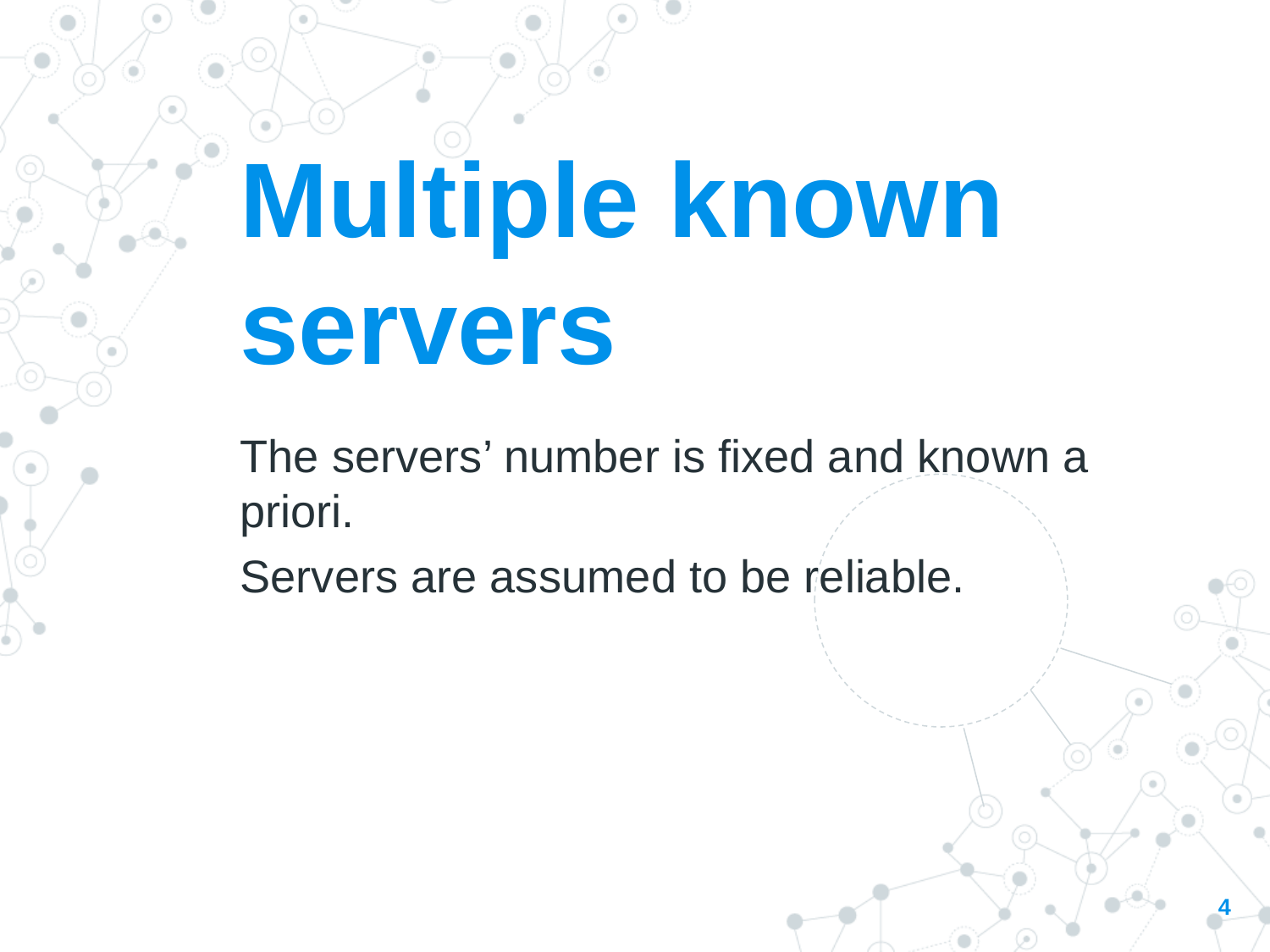

Multiple known servers
The servers’ number is fixed and known a priori.
Servers are assumed to be reliable.

4